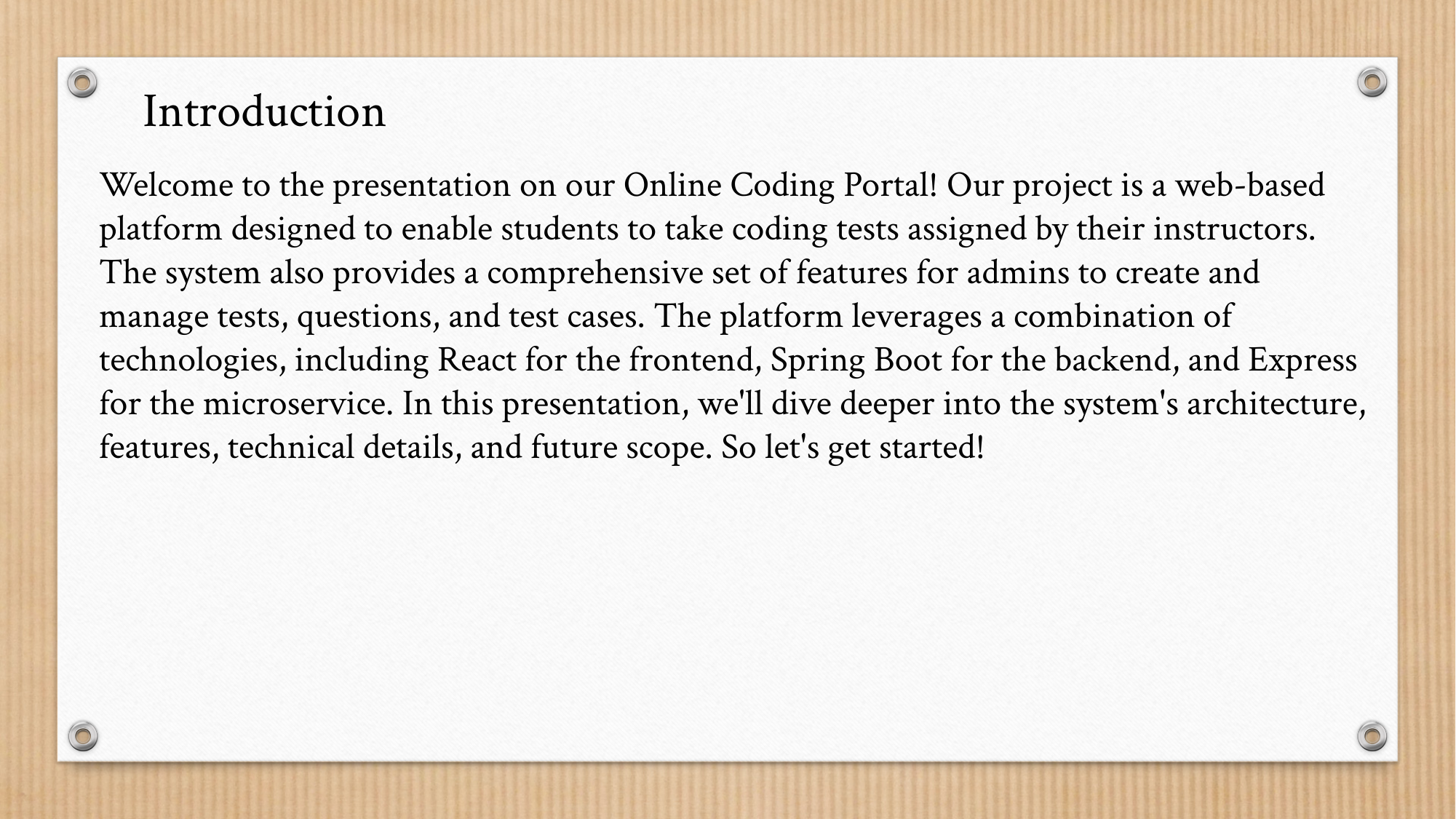

Introduction

Welcome to the presentation on our Online Coding Portal! Our project is a web-based platform designed to enable students to take coding tests assigned by their instructors. The system also provides a comprehensive set of features for admins to create and manage tests, questions, and test cases. The platform leverages a combination of technologies, including React for the frontend, Spring Boot for the backend, and Express for the microservice. In this presentation, we'll dive deeper into the system's architecture, features, technical details, and future scope. So let's get started!